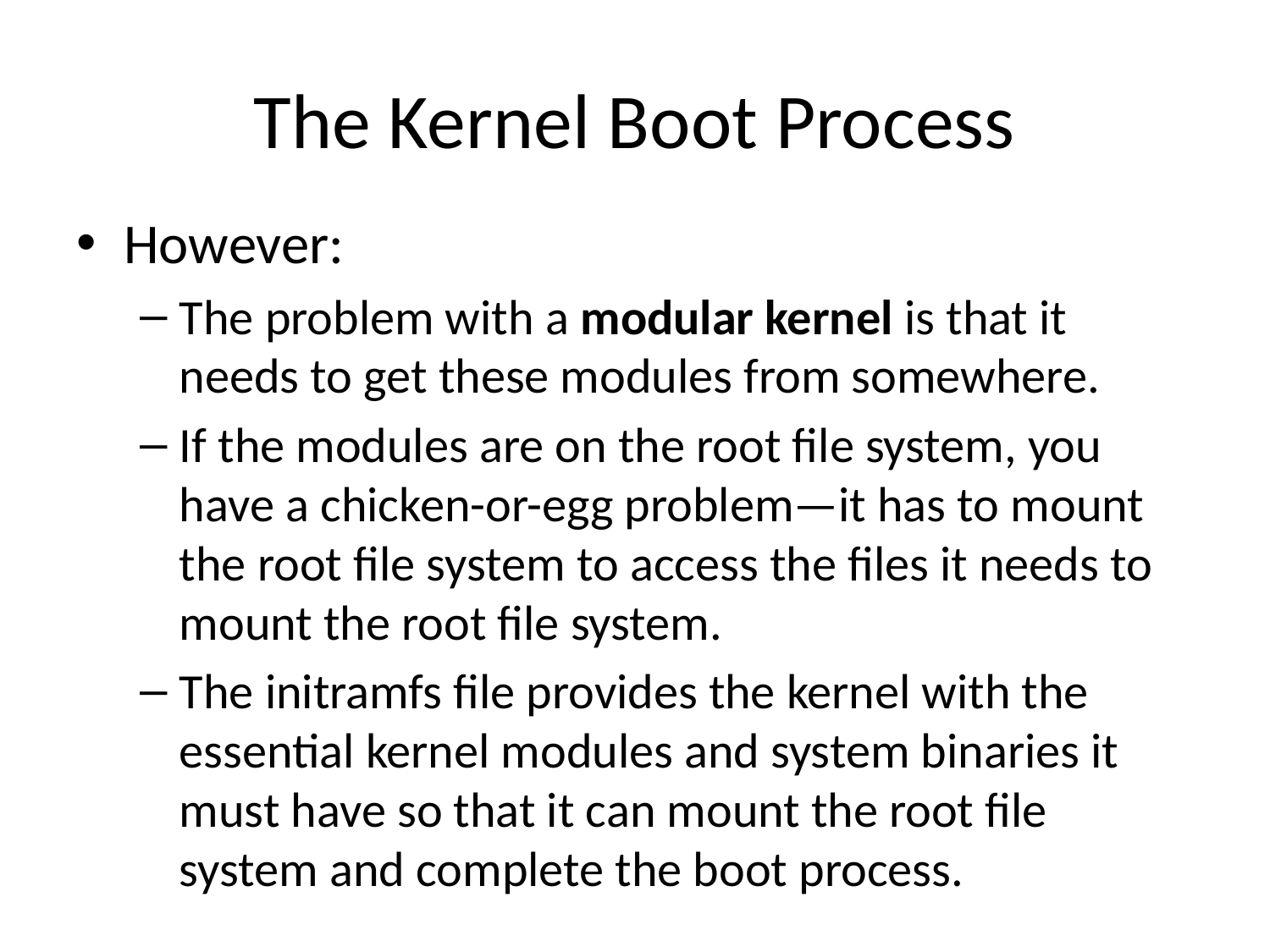

# The Kernel Boot Process
However:
The problem with a modular kernel is that it needs to get these modules from somewhere.
If the modules are on the root file system, you have a chicken-or-egg problem—it has to mount the root file system to access the files it needs to mount the root file system.
The initramfs file provides the kernel with the essential kernel modules and system binaries it must have so that it can mount the root file system and complete the boot process.